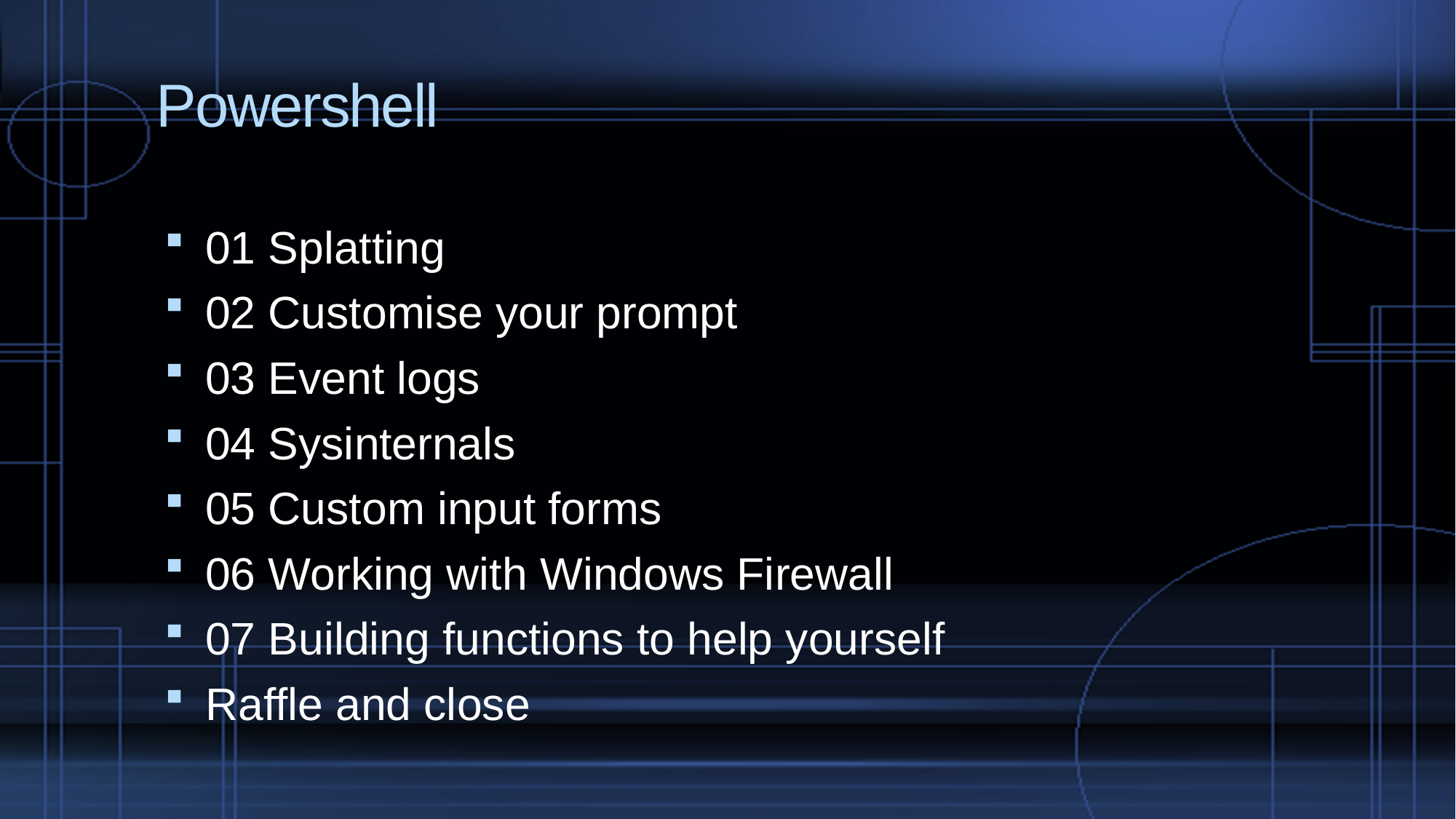

# Powershell
01 Splatting
02 Customise your prompt
03 Event logs
04 Sysinternals
05 Custom input forms
06 Working with Windows Firewall
07 Building functions to help yourself
Raffle and close